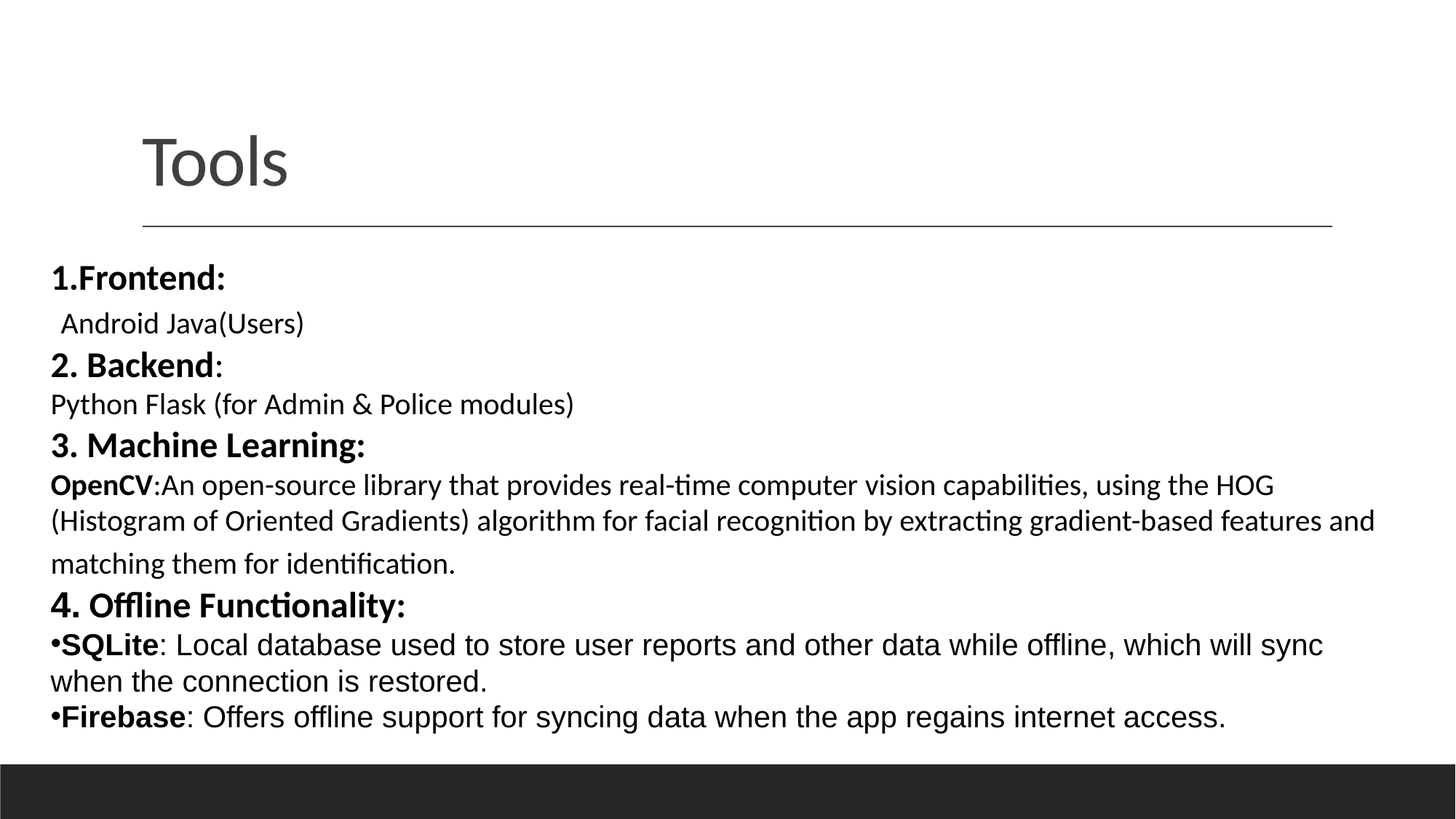

# Tools
1.Frontend:
 Android Java(Users)
2. Backend:
Python Flask (for Admin & Police modules)
3. Machine Learning:
OpenCV:An open-source library that provides real-time computer vision capabilities, using the HOG (Histogram of Oriented Gradients) algorithm for facial recognition by extracting gradient-based features and matching them for identification.
4. Offline Functionality:
SQLite: Local database used to store user reports and other data while offline, which will sync when the connection is restored.
Firebase: Offers offline support for syncing data when the app regains internet access.